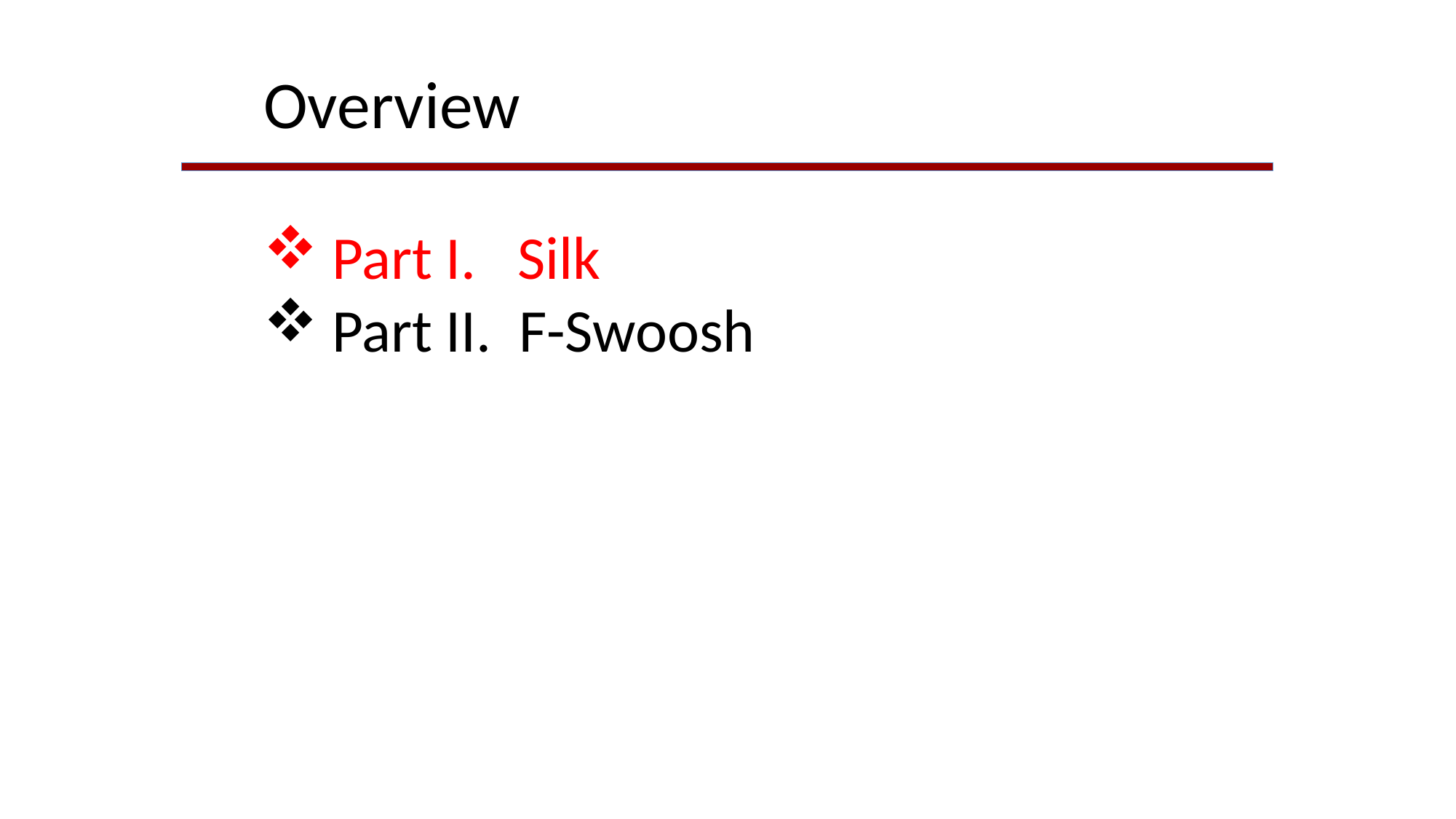

Overview

Part I.   Silk
Part II.  F-Swoosh